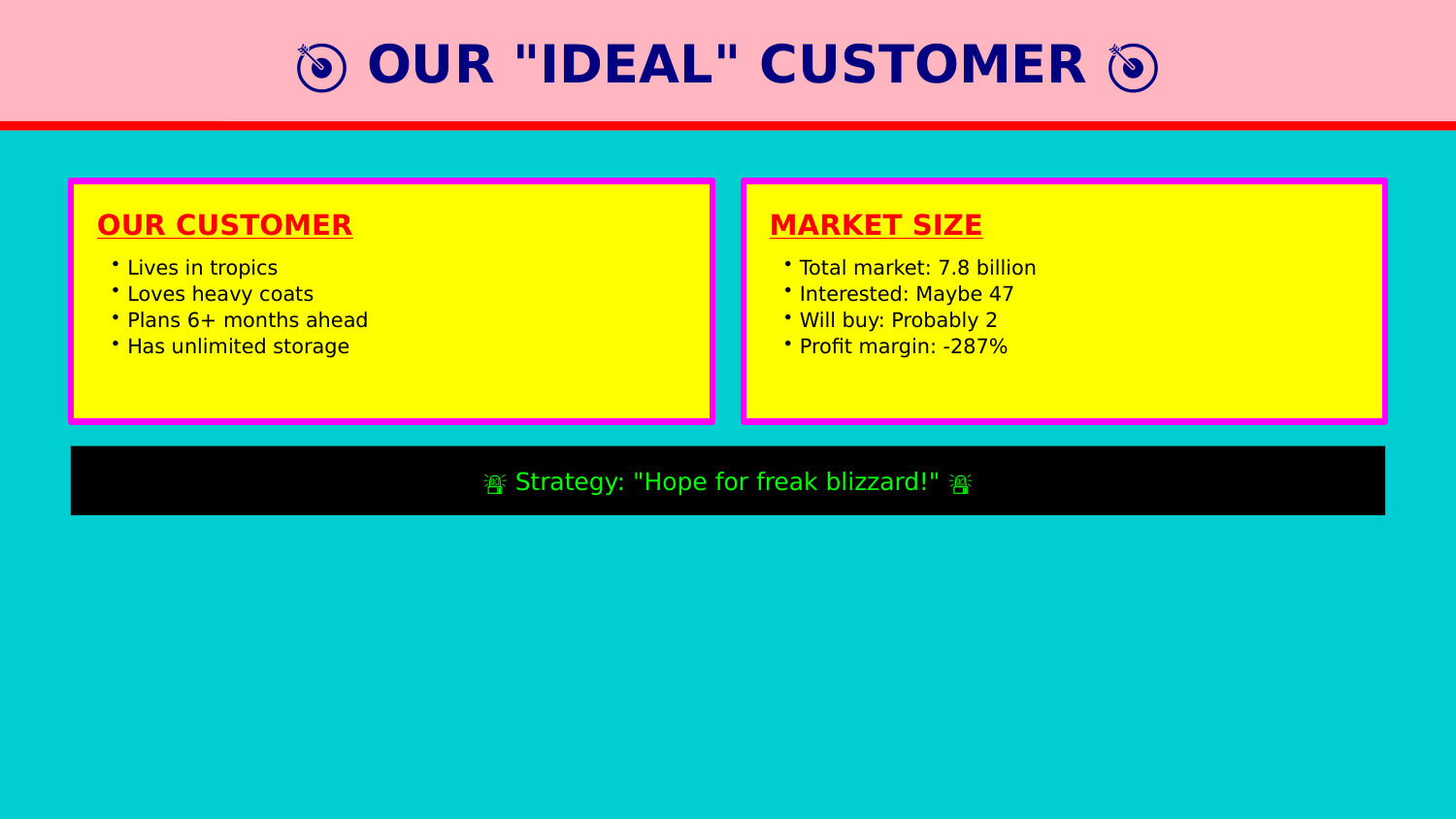

🎯 OUR "IDEAL" CUSTOMER 🎯

OUR CUSTOMER
MARKET SIZE
Lives in tropics
Loves heavy coats
Plans 6+ months ahead
Has unlimited storage
Total market: 7.8 billion
Interested: Maybe 47
Will buy: Probably 2
Profit margin: -287%

🚨 Strategy: "Hope for freak blizzard!" 🚨